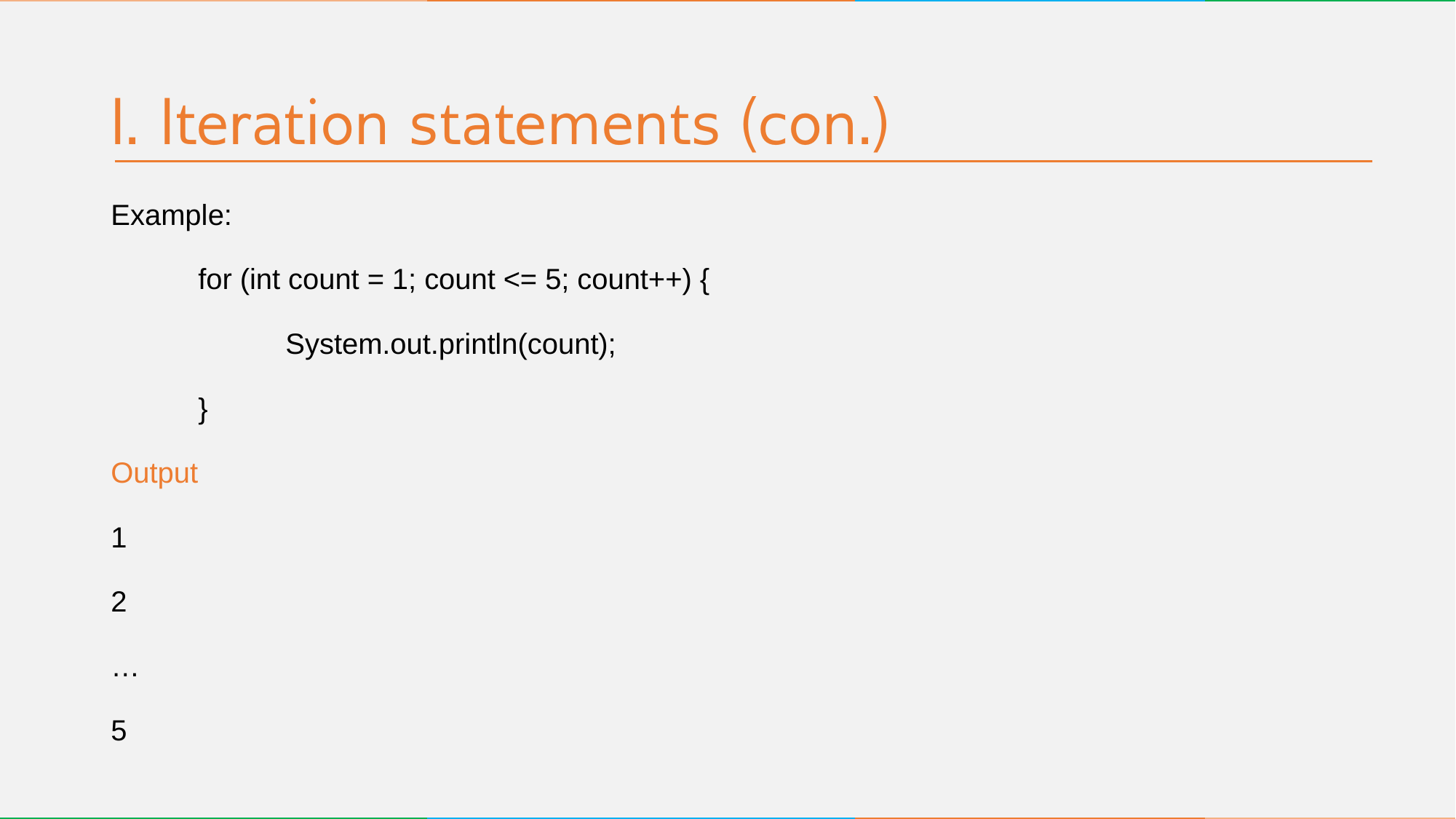

# I. Iteration statements (con.)
Example:
	for (int count = 1; count <= 5; count++) {
		System.out.println(count);
        	}
Output
1
2
…
5